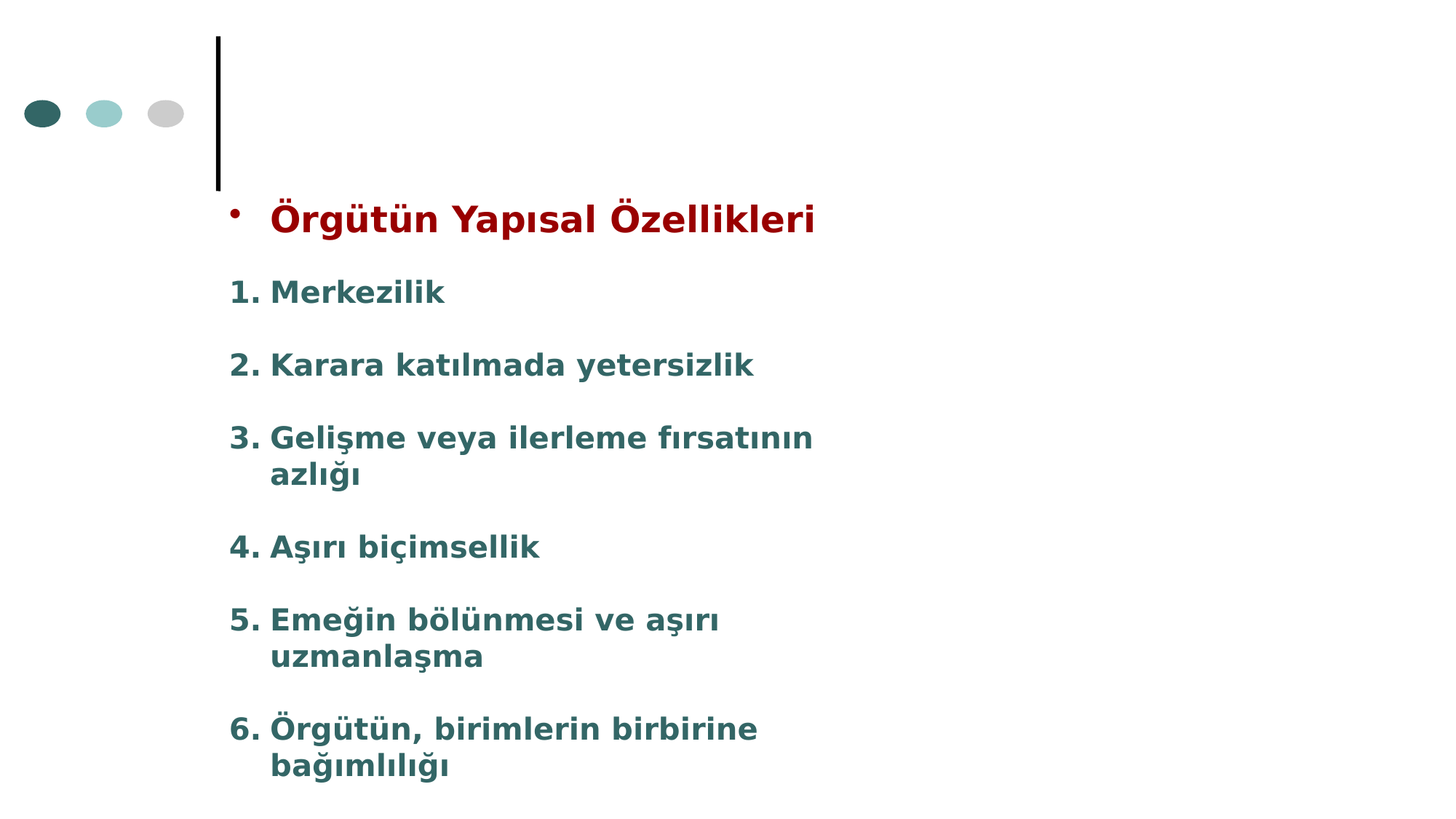

Örgütün Yapısal Özellikleri

Merkezilik

Karara katılmada yetersizlik

Gelişme veya ilerleme fırsatının azlığı

Aşırı biçimsellik

Emeğin bölünmesi ve aşırı uzmanlaşma

Örgütün, birimlerin birbirine bağımlılığı